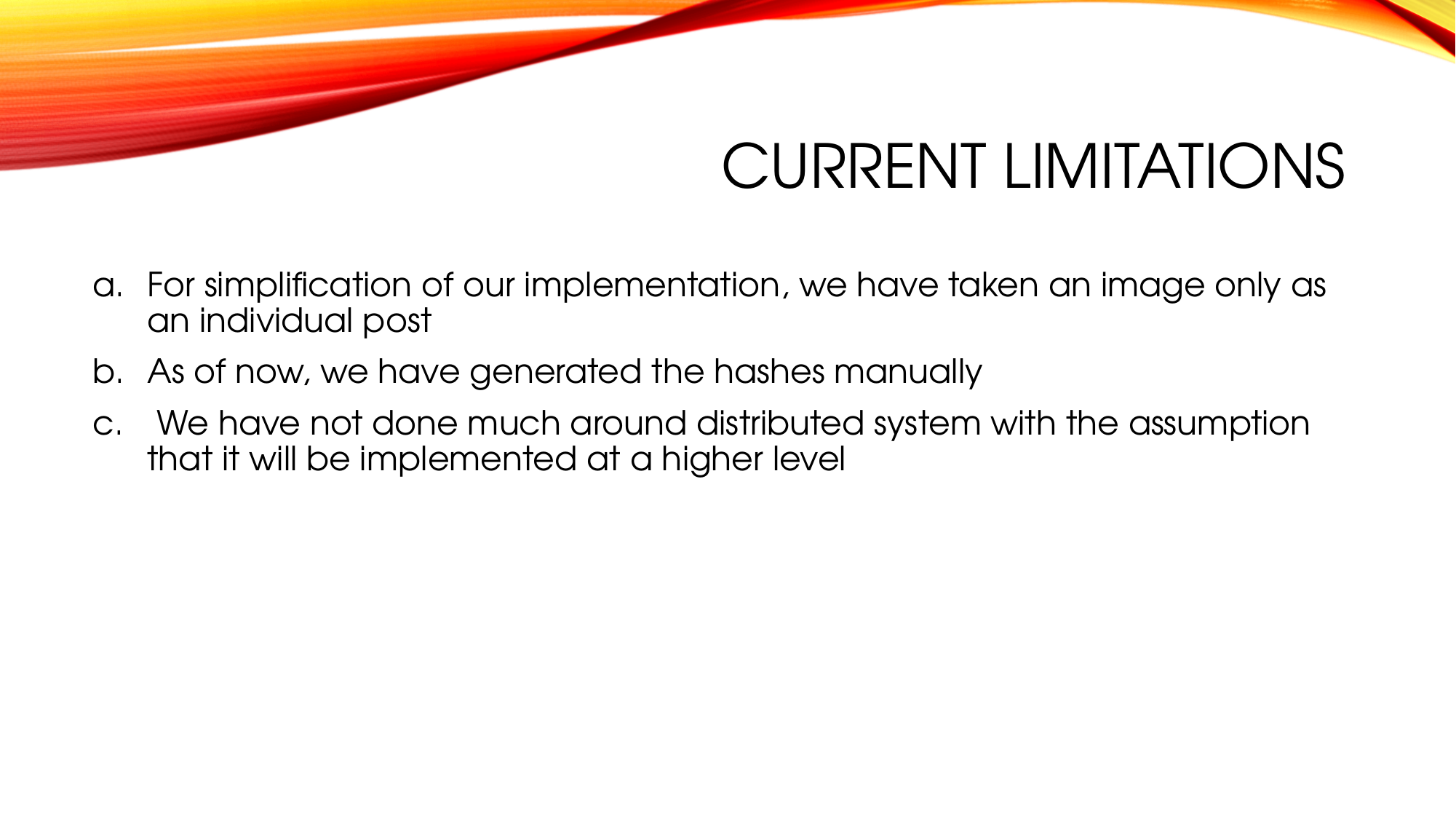

# Current Limitations
For simplification of our implementation, we have taken an image only as an individual post
As of now, we have generated the hashes manually
 We have not done much around distributed system with the assumption that it will be implemented at a higher level